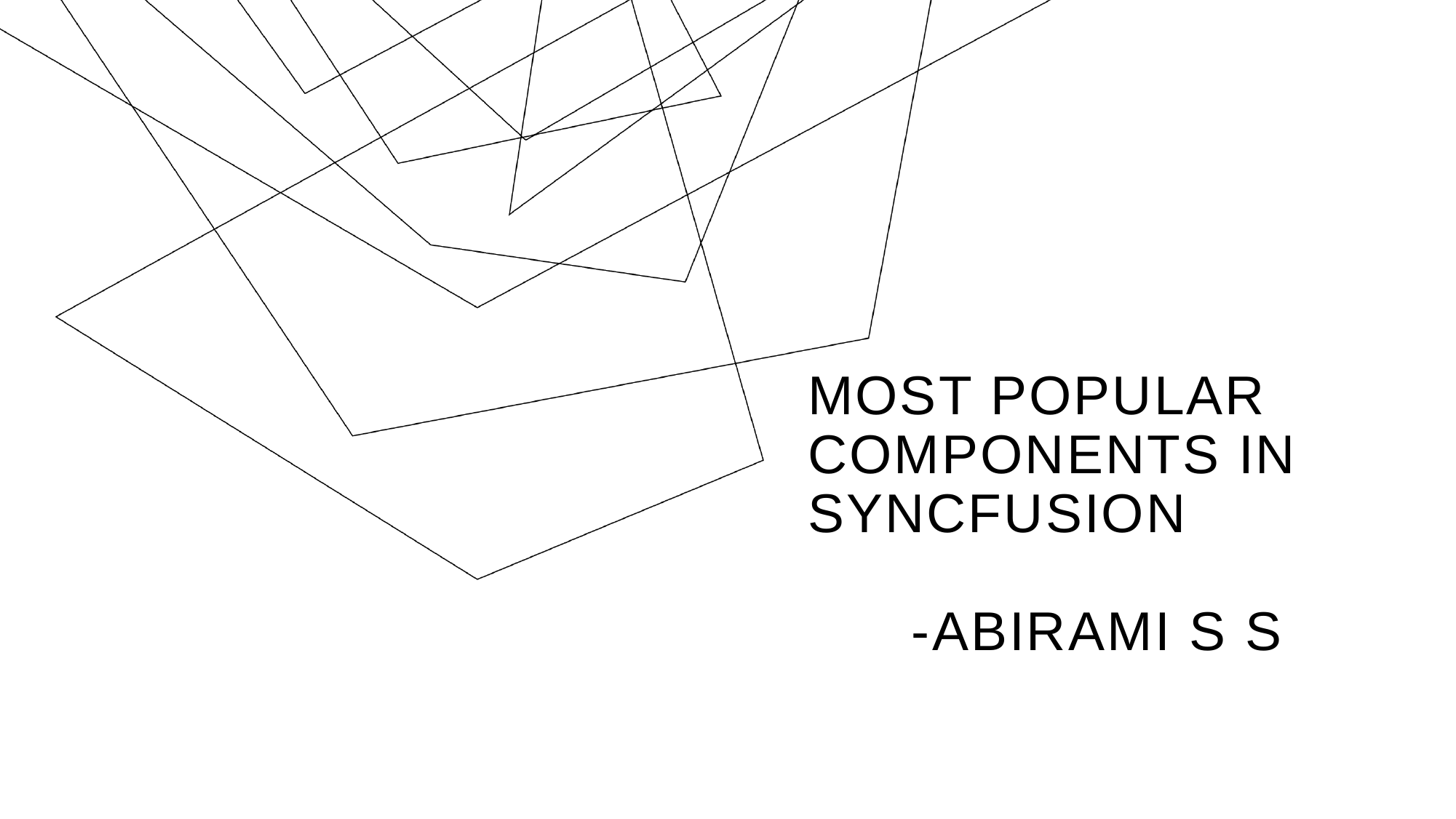

# MOST POPULAR COMPONENTS IN SYNCFUSION -ABIRAMI S S